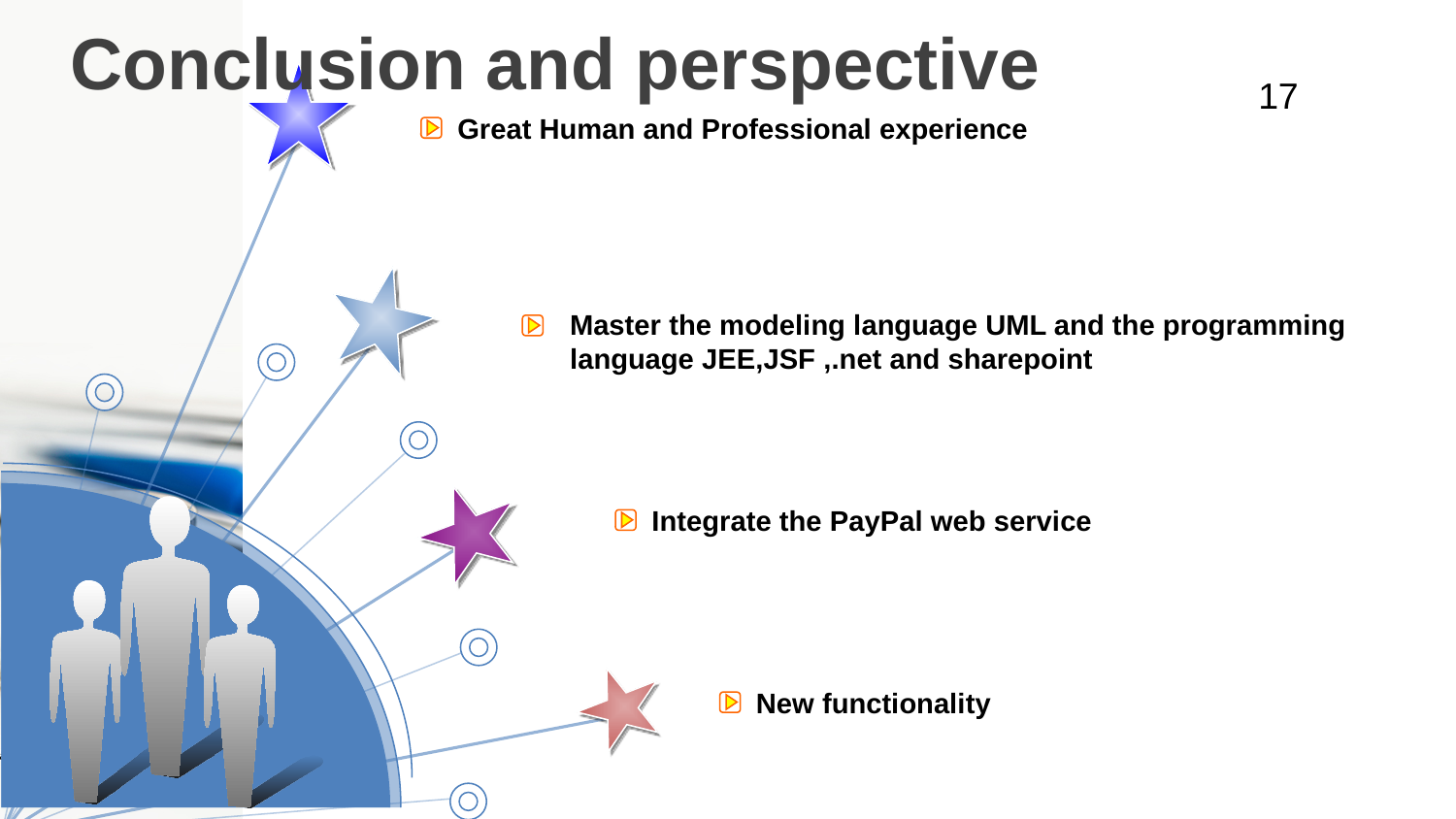

# Conclusion and perspective

17
Great Human and Professional experience

Master the modeling language UML and the programming
language JEE,JSF ,.net and sharepoint

Integrate the PayPal web service

New functionality